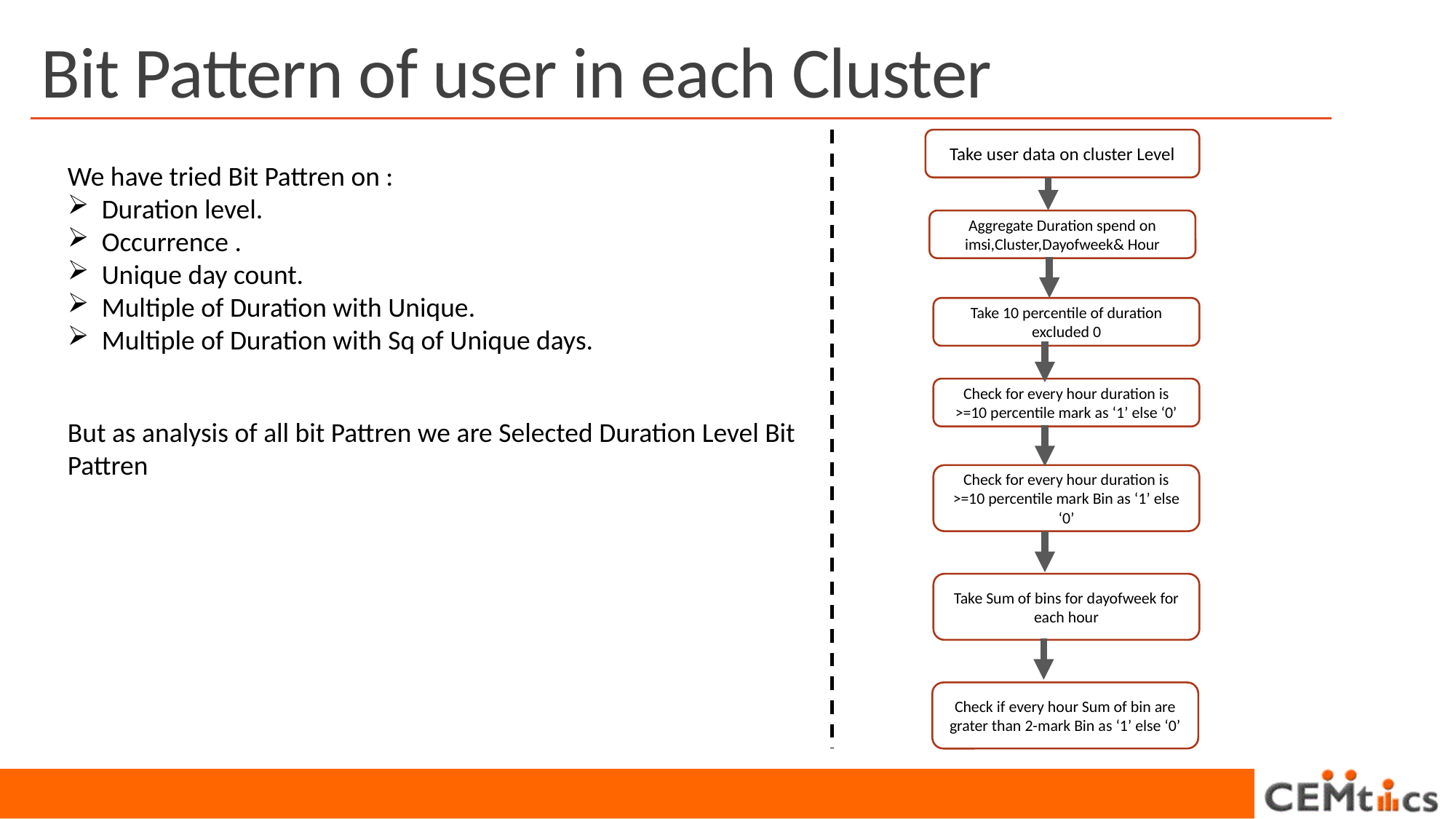

# Bit Pattern of user in each Cluster
Take user data on cluster Level
We have tried Bit Pattren on :
Duration level.
Occurrence .
Unique day count.
Multiple of Duration with Unique.
Multiple of Duration with Sq of Unique days.
Aggregate Duration spend on imsi,Cluster,Dayofweek& Hour
Take 10 percentile of duration excluded 0
Check for every hour duration is >=10 percentile mark as ‘1’ else ‘0’
But as analysis of all bit Pattren we are Selected Duration Level Bit Pattren
Check for every hour duration is >=10 percentile mark Bin as ‘1’ else ‘0’
Take Sum of bins for dayofweek for each hour
Check if every hour Sum of bin are grater than 2-mark Bin as ‘1’ else ‘0’